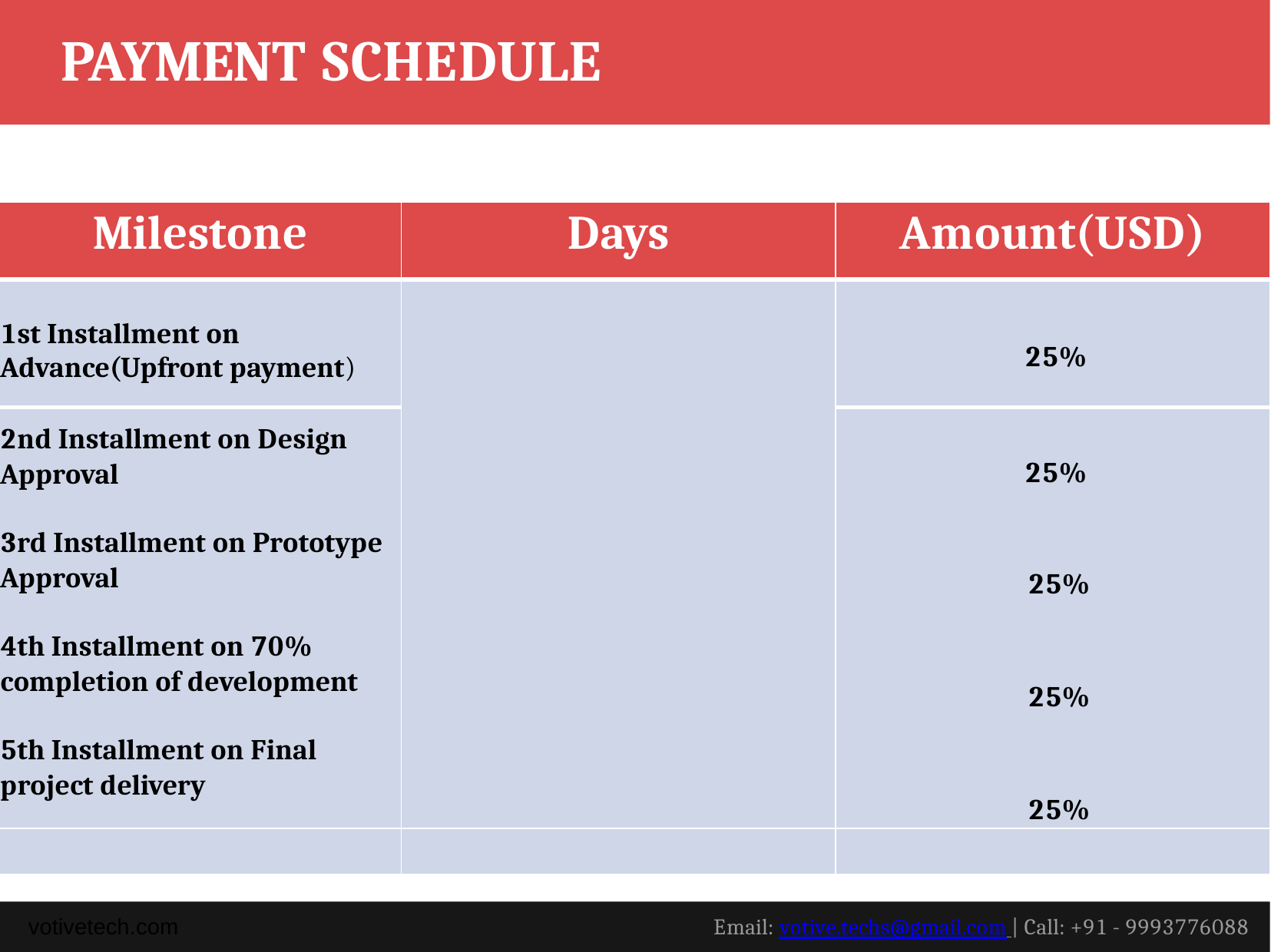

# PAYMENT SCHEDULE
| Milestone | Days | Amount(USD) |
| --- | --- | --- |
| 1st Installment on Advance(Upfront payment) |  | 25% |
| 2nd Installment on Design |  |  |
| Approval |  | 25% |
| 3rd Installment on Prototype |  |  |
| Approval |  | 25% |
| 4th Installment on 70% |  |  |
| completion of development |  | 25% |
| 5th Installment on Final |  |  |
| project delivery |  | 25% |
|  |  |  |

votivetech.com
Email: votive.techs@gmail.com | Call: +91 - 9993776088